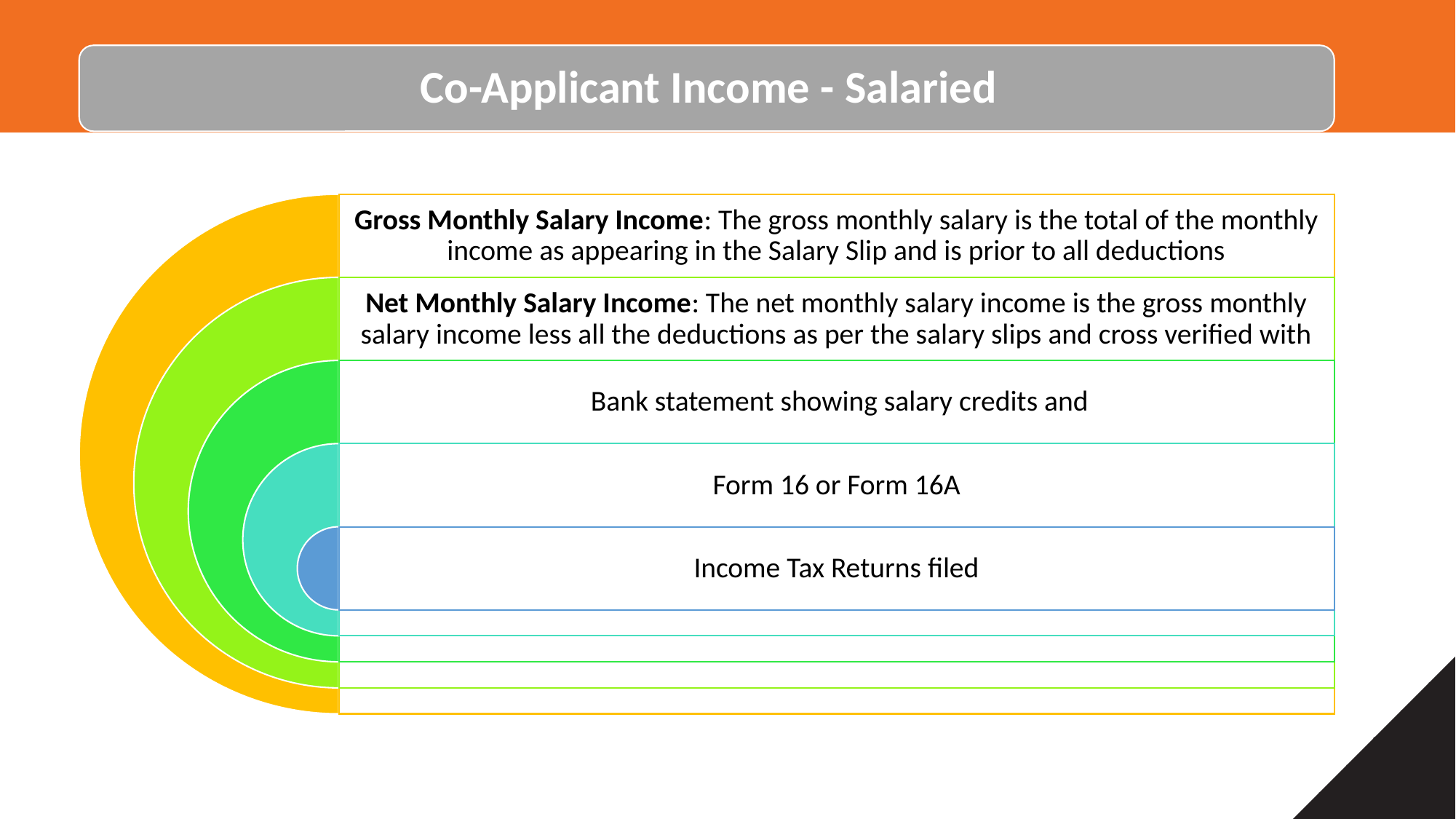

Co-Applicant Income - Salaried
Gross Monthly Salary Income: The gross monthly salary is the total of the monthly income as appearing in the Salary Slip and is prior to all deductions
Net Monthly Salary Income: The net monthly salary income is the gross monthly salary income less all the deductions as per the salary slips and cross verified with
 Bank statement showing salary credits and
Form 16 or Form 16A
Income Tax Returns filed